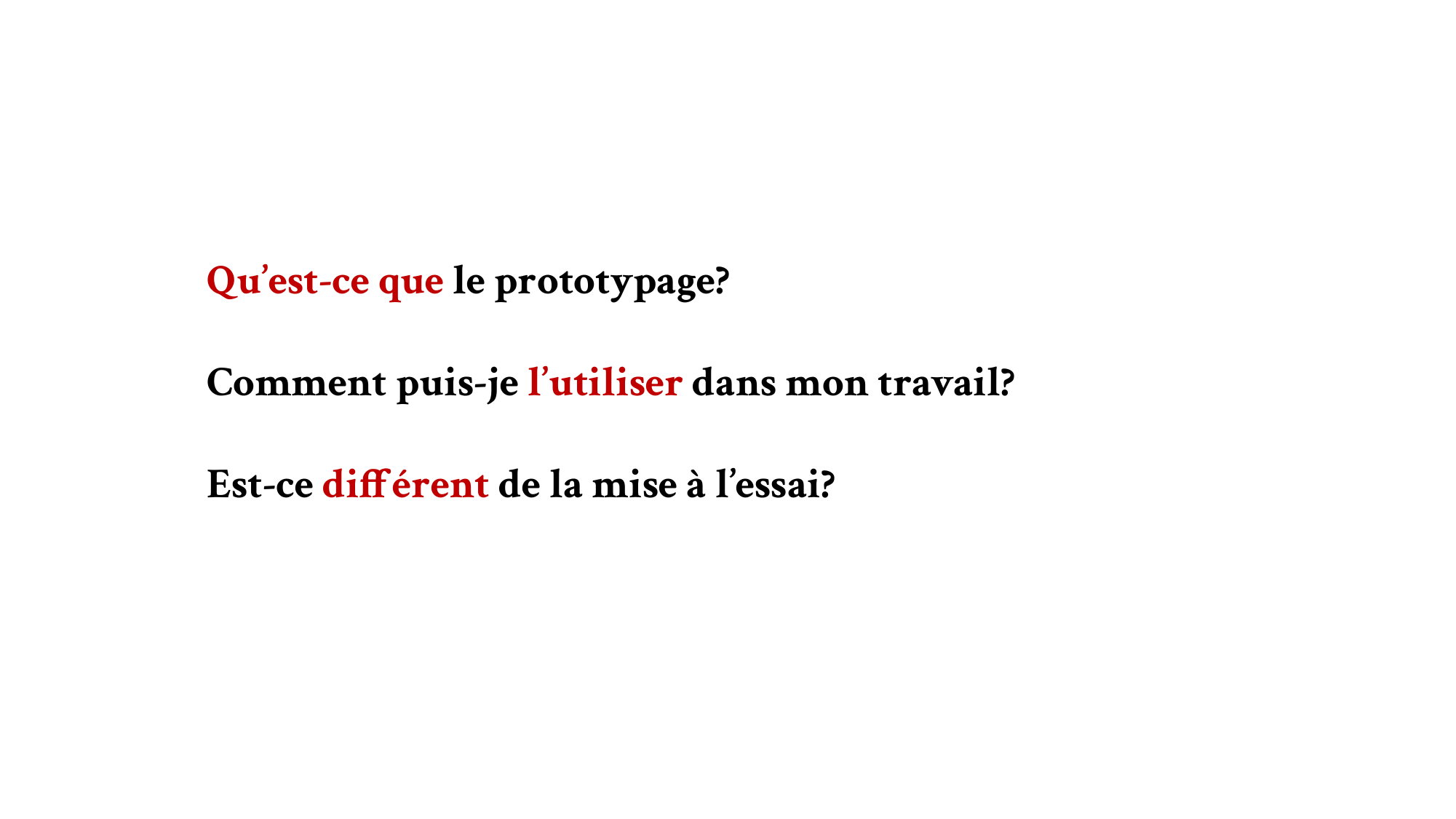

Qu’est-ce que le prototypage?

Comment puis-je l’utiliser dans mon travail?

Est-ce différent de la mise à l’essai?